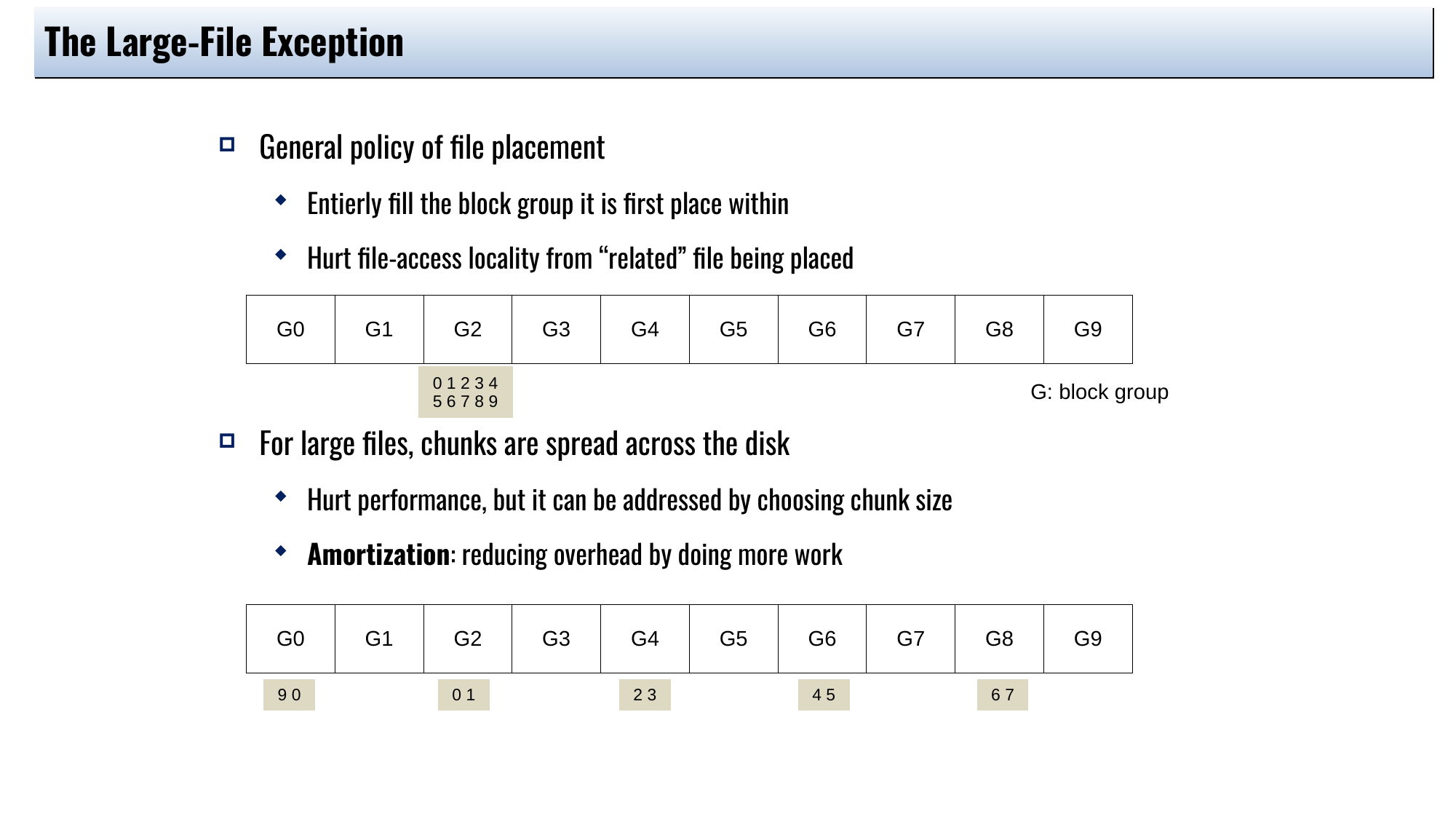

# The Large-File Exception
General policy of file placement
Entierly fill the block group it is first place within
Hurt file-access locality from “related” file being placed

For large files, chunks are spread across the disk
Hurt performance, but it can be addressed by choosing chunk size
Amortization: reducing overhead by doing more work
| G0 | G1 | G2 | G3 | G4 | G5 | G6 | G7 | G8 | G9 |
| --- | --- | --- | --- | --- | --- | --- | --- | --- | --- |
| 0 1 2 3 4 5 6 7 8 9 |
| --- |
G: block group
| G0 | G1 | G2 | G3 | G4 | G5 | G6 | G7 | G8 | G9 |
| --- | --- | --- | --- | --- | --- | --- | --- | --- | --- |
| 4 5 |
| --- |
| 2 3 |
| --- |
| 6 7 |
| --- |
| 0 1 |
| --- |
| 9 0 |
| --- |